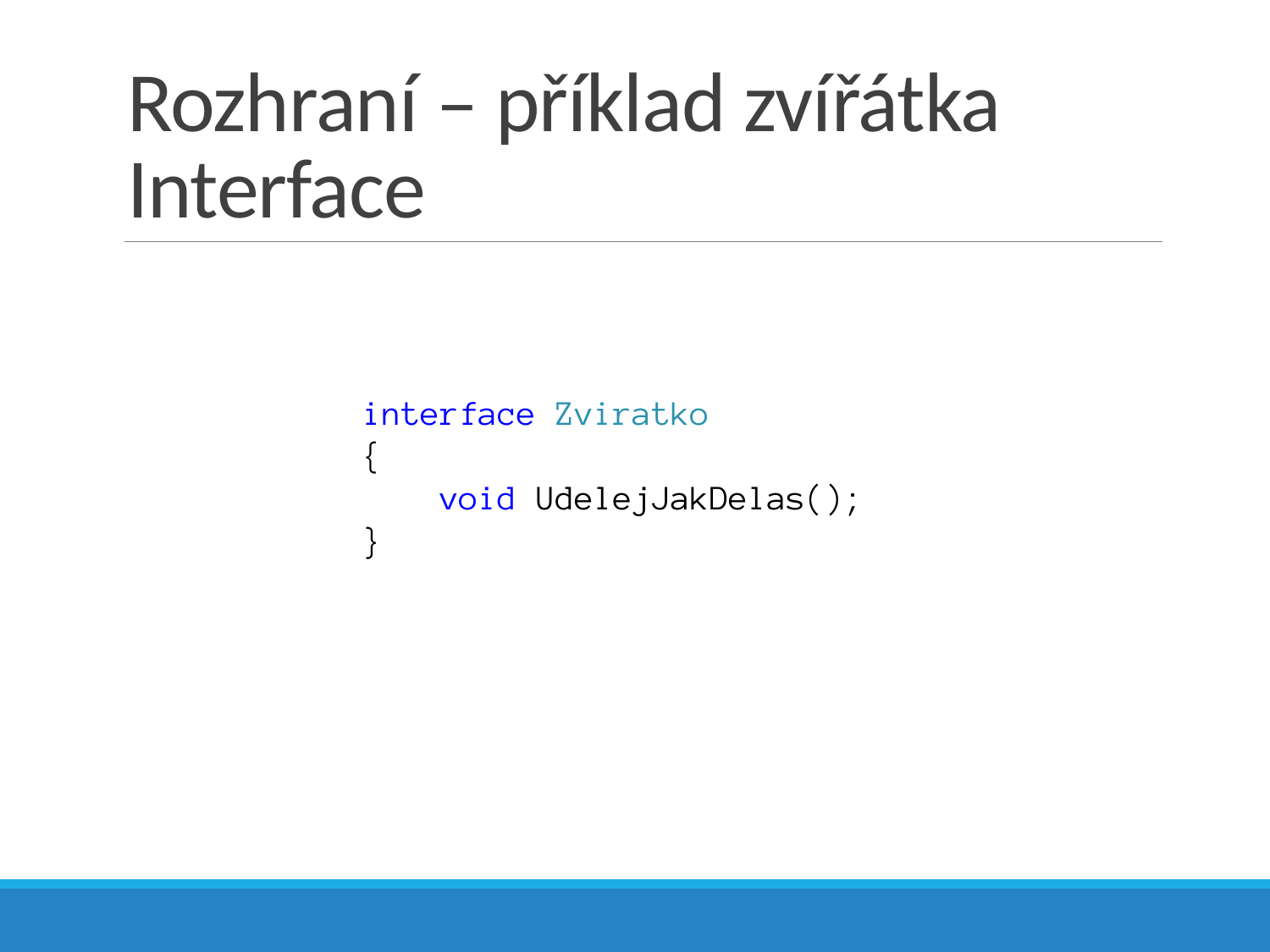

# Rozhraní – příklad zvířátka Interface
interface Zviratko
{
    void UdelejJakDelas();
}